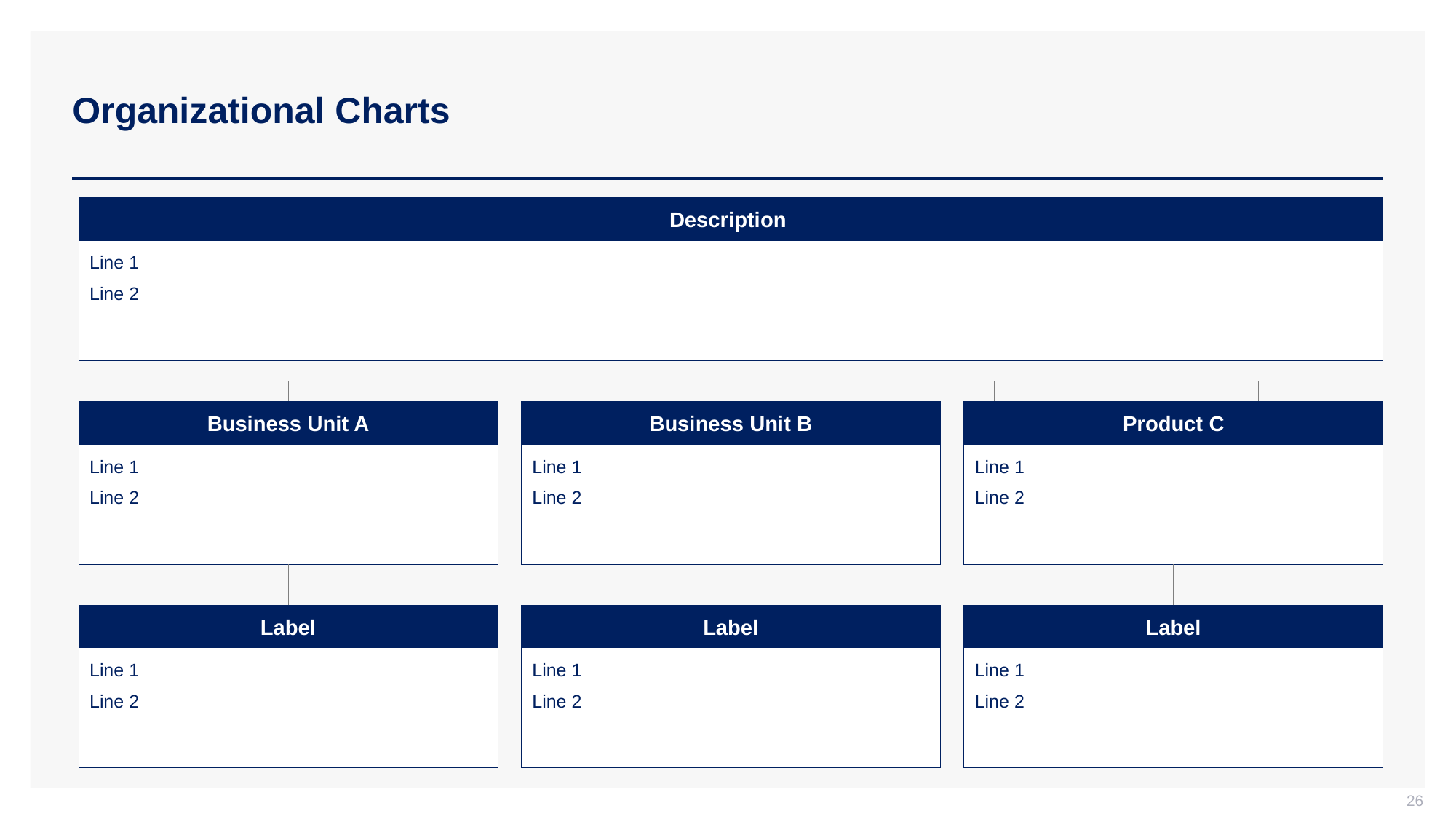

# Organizational Charts
Description
Line 1
Line 2
Business Unit A
Line 1
Line 2
Business Unit B
Product C
Line 1
Line 2
Line 1
Line 2
Label
Line 1
Line 2
Label
Line 1
Line 2
Label
Line 1
Line 2
26